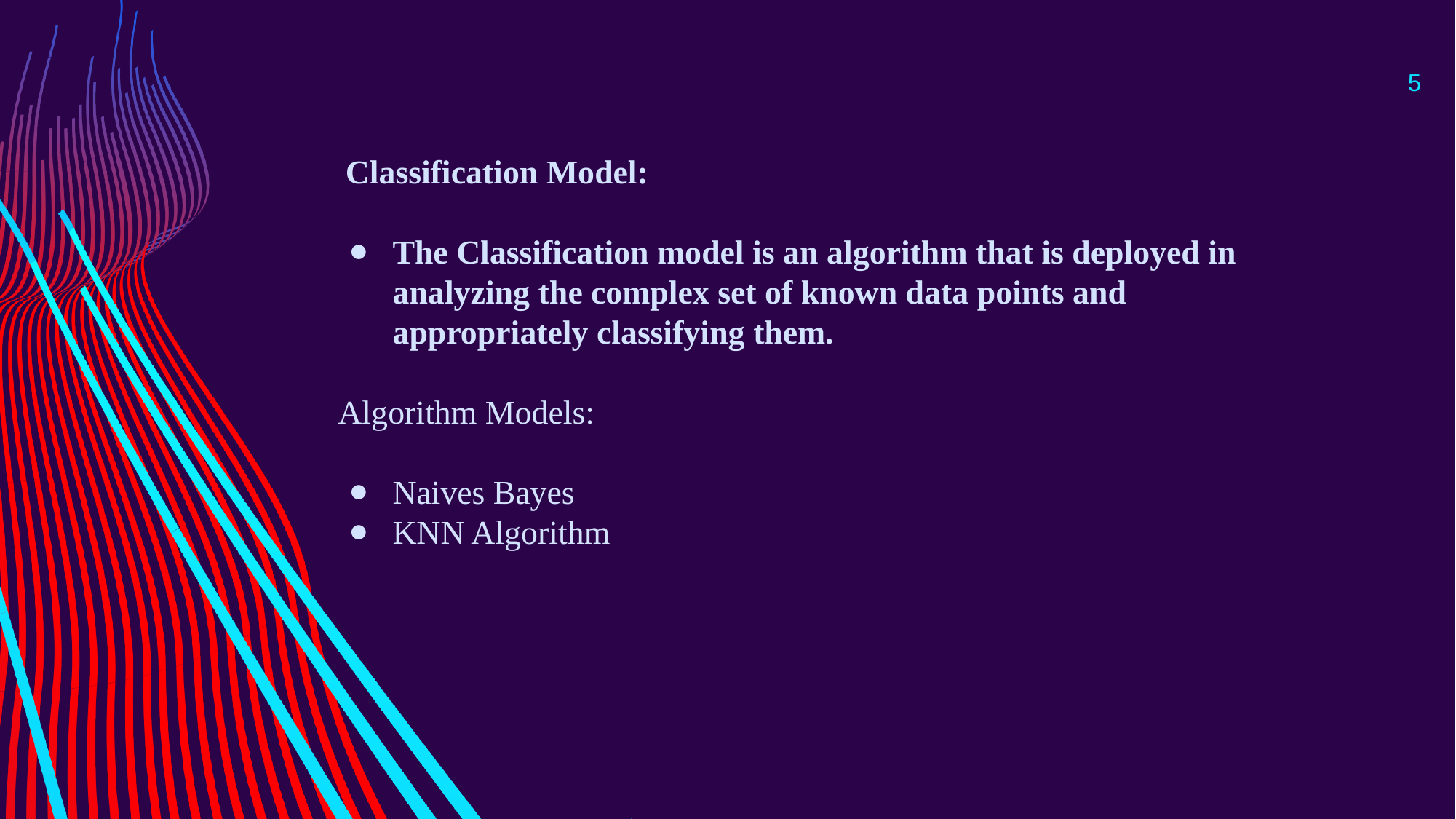

5
Classification Model:

The Classification model is an algorithm that is deployed in analyzing the complex set of known data points and appropriately classifying them.

Algorithm Models:

Naives Bayes
KNN Algorithm